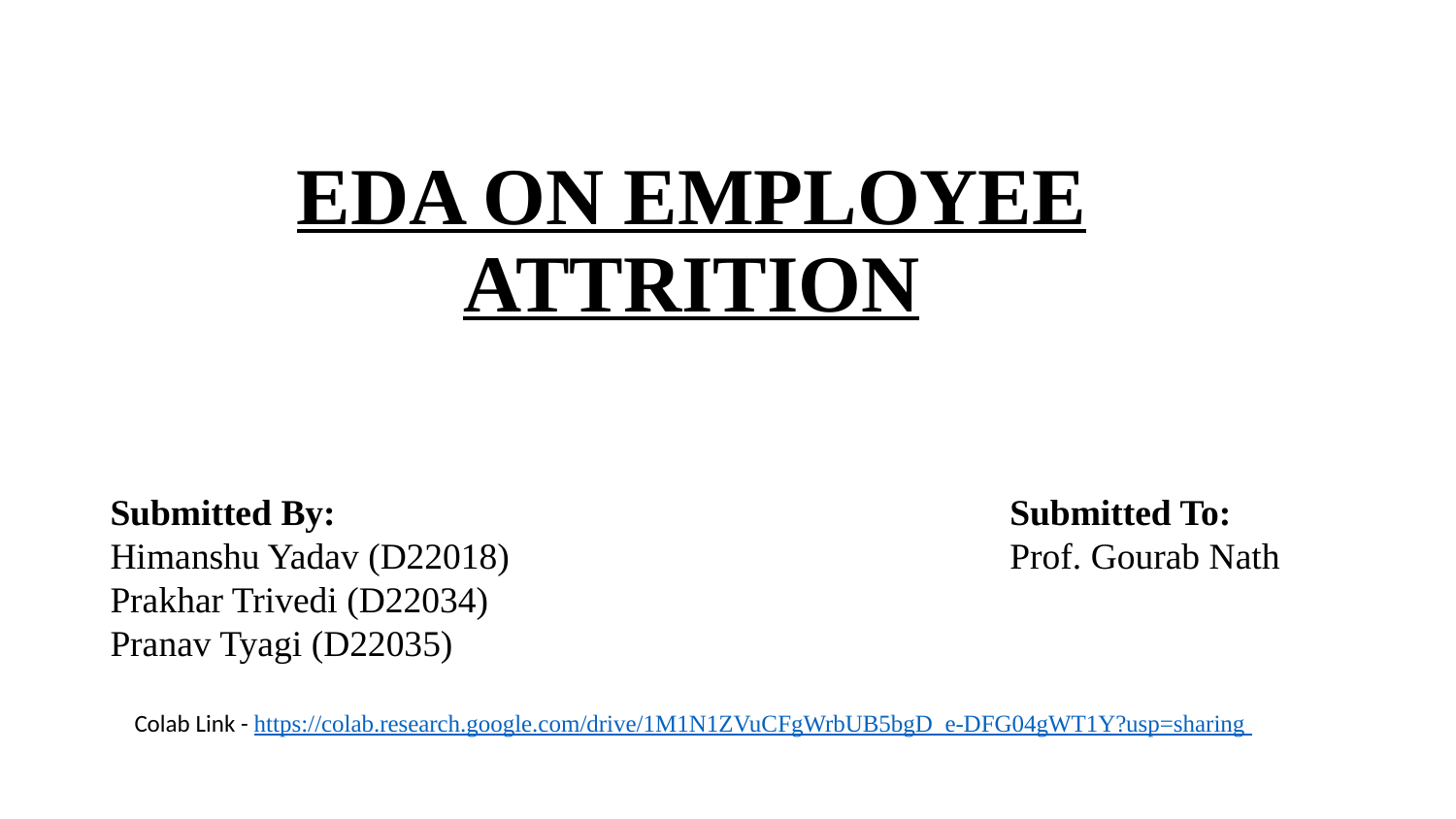

# EDA ON EMPLOYEE ATTRITION
Submitted By:
Himanshu Yadav (D22018)
Prakhar Trivedi (D22034)
Pranav Tyagi (D22035)

Submitted To:
Prof. Gourab Nath
Colab Link - https://colab.research.google.com/drive/1M1N1ZVuCFgWrbUB5bgD_e-DFG04gWT1Y?usp=sharing